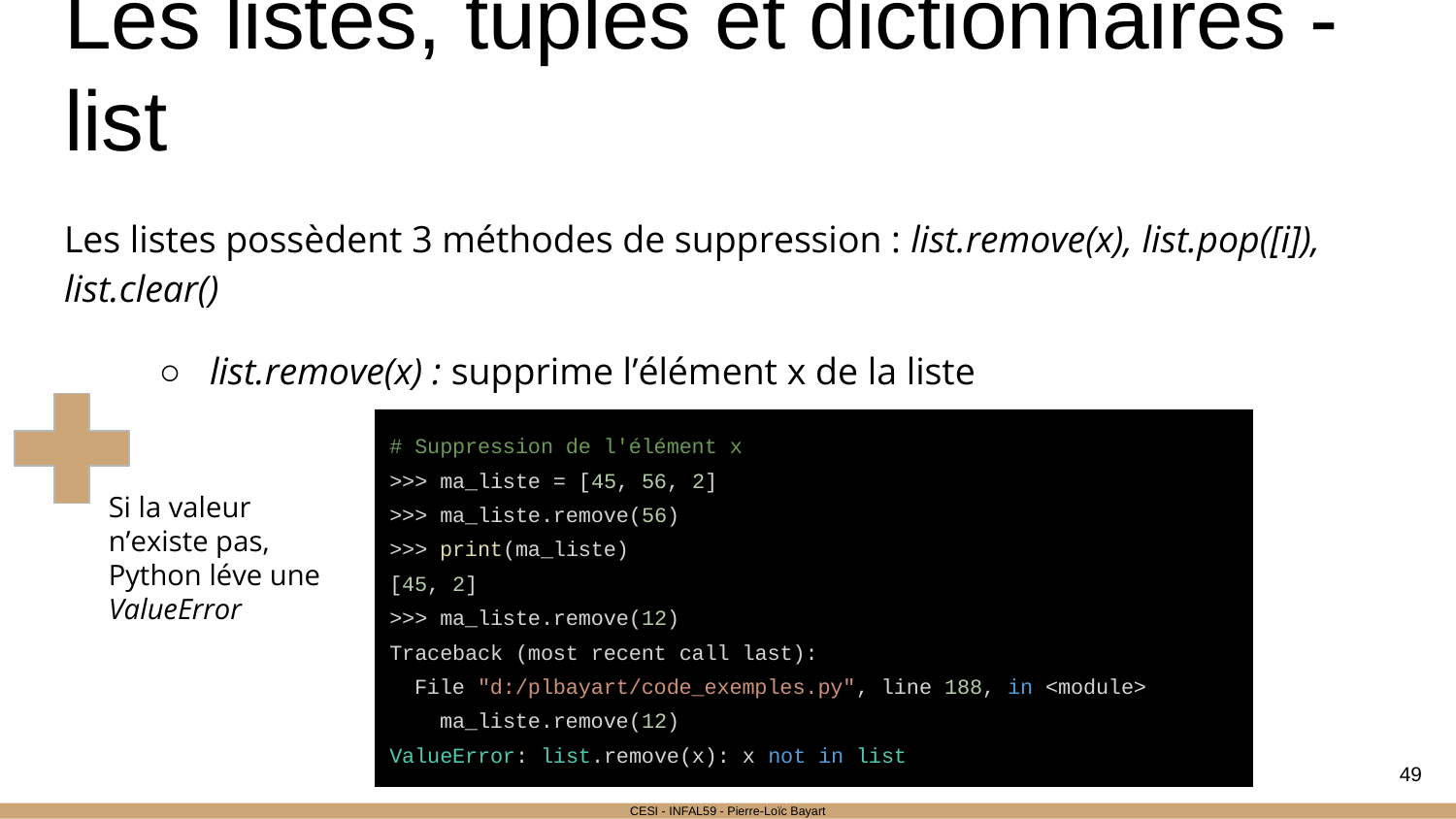

# Les listes, tuples et dictionnaires - list
Les listes possèdent 3 méthodes de suppression : list.remove(x), list.pop([i]), list.clear()
list.remove(x) : supprime l’élément x de la liste

# Suppression de l'élément x
>>> ma_liste = [45, 56, 2]
>>> ma_liste.remove(56)
>>> print(ma_liste)
[45, 2]
>>> ma_liste.remove(12)
Traceback (most recent call last):
  File "d:/plbayart/code_exemples.py", line 188, in <module>
    ma_liste.remove(12)
ValueError: list.remove(x): x not in list
Si la valeur n’existe pas, Python léve une ValueError
49